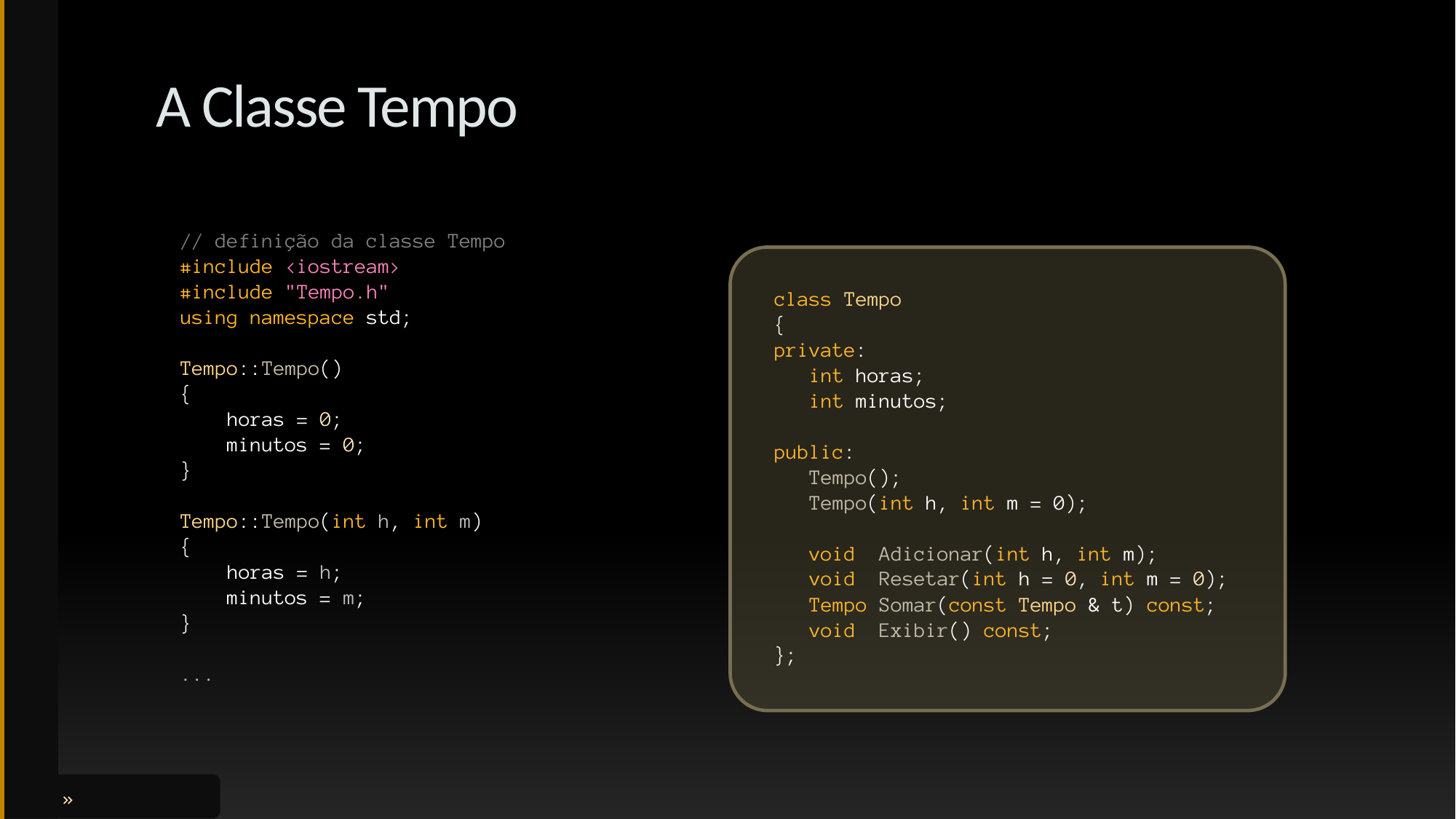

# A Classe Tempo
// definição da classe Tempo
#include <iostream>
#include "Tempo.h"
using namespace std;
Tempo::Tempo()
{
    horas = 0;
    minutos = 0;
}

Tempo::Tempo(int h, int m)
{
    horas = h;
    minutos = m;
}
...

class Tempo
{
private:
   int horas;
   int minutos;
public:
   Tempo();
   Tempo(int h, int m = 0);
   void  Adicionar(int h, int m);
   void  Resetar(int h = 0, int m = 0);
   Tempo Somar(const Tempo & t) const;
   void  Exibir() const;
};
» Tempo.cpp